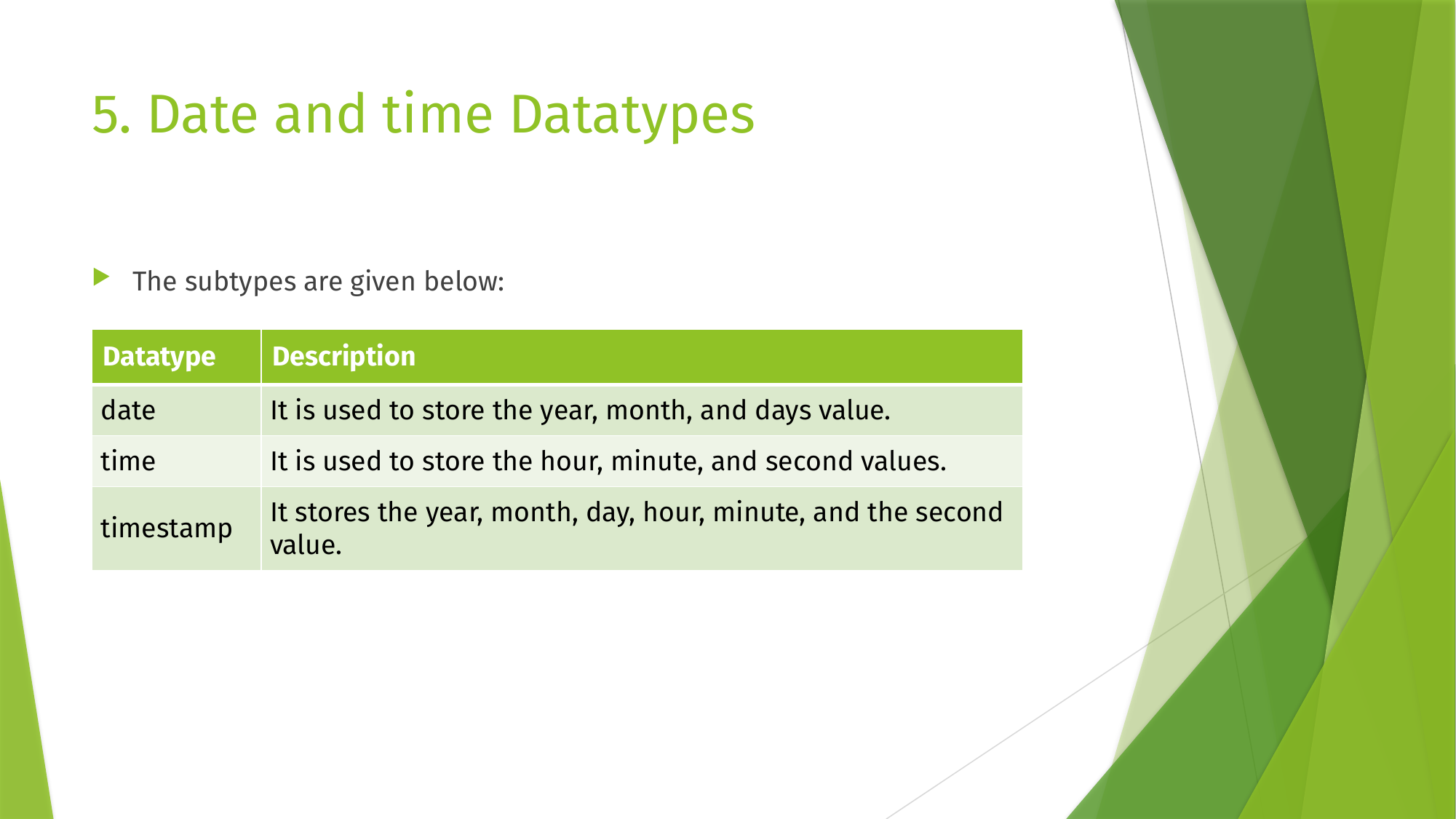

# 5. Date and time Datatypes
The subtypes are given below:
| Datatype | Description |
| --- | --- |
| date | It is used to store the year, month, and days value. |
| time | It is used to store the hour, minute, and second values. |
| timestamp | It stores the year, month, day, hour, minute, and the second value. |